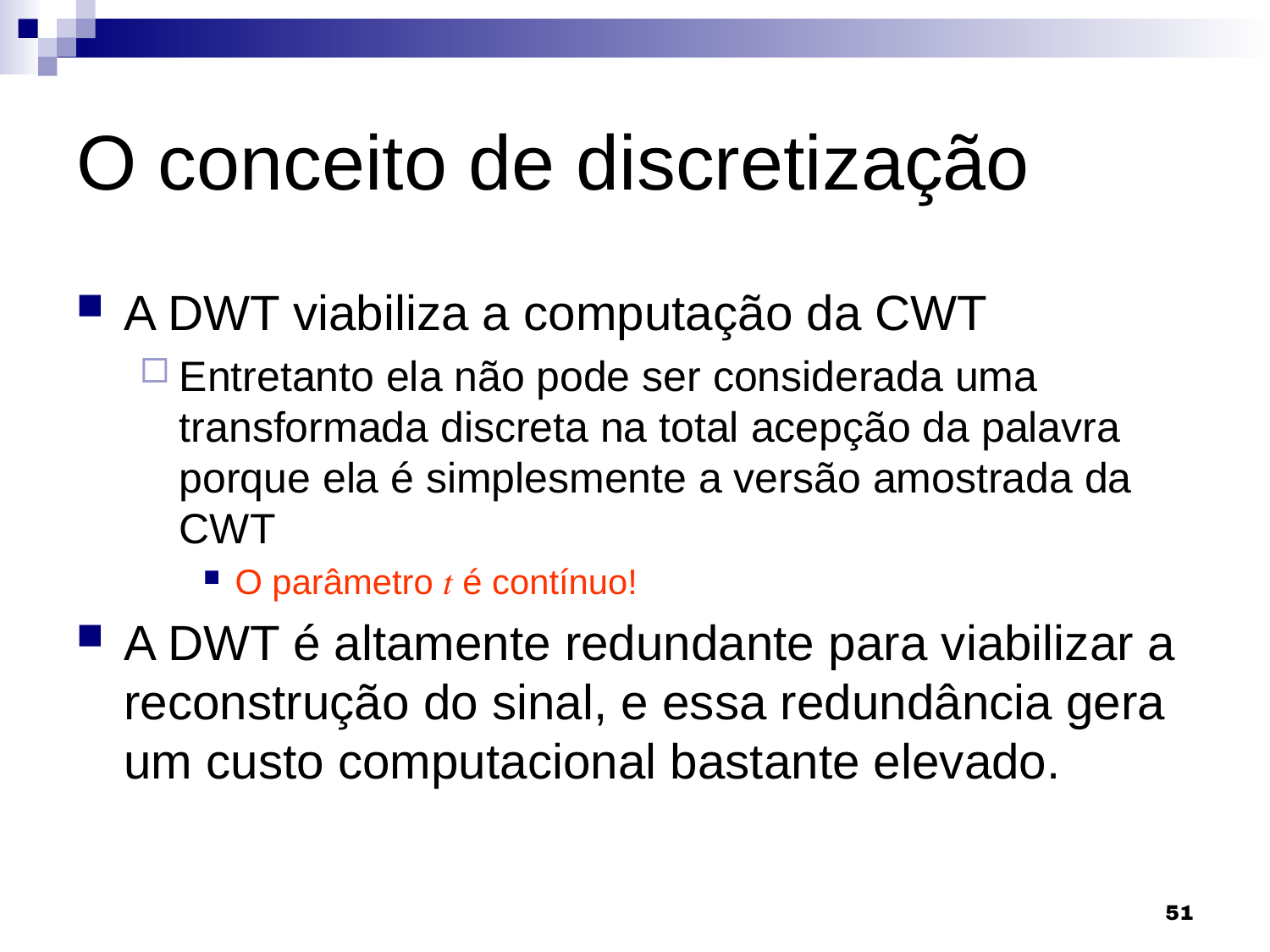

# O conceito de discretização
A DWT viabiliza a computação da CWT
Entretanto ela não pode ser considerada uma transformada discreta na total acepção da palavra porque ela é simplesmente a versão amostrada da CWT
O parâmetro t é contínuo!
A DWT é altamente redundante para viabilizar a reconstrução do sinal, e essa redundância gera um custo computacional bastante elevado.
51